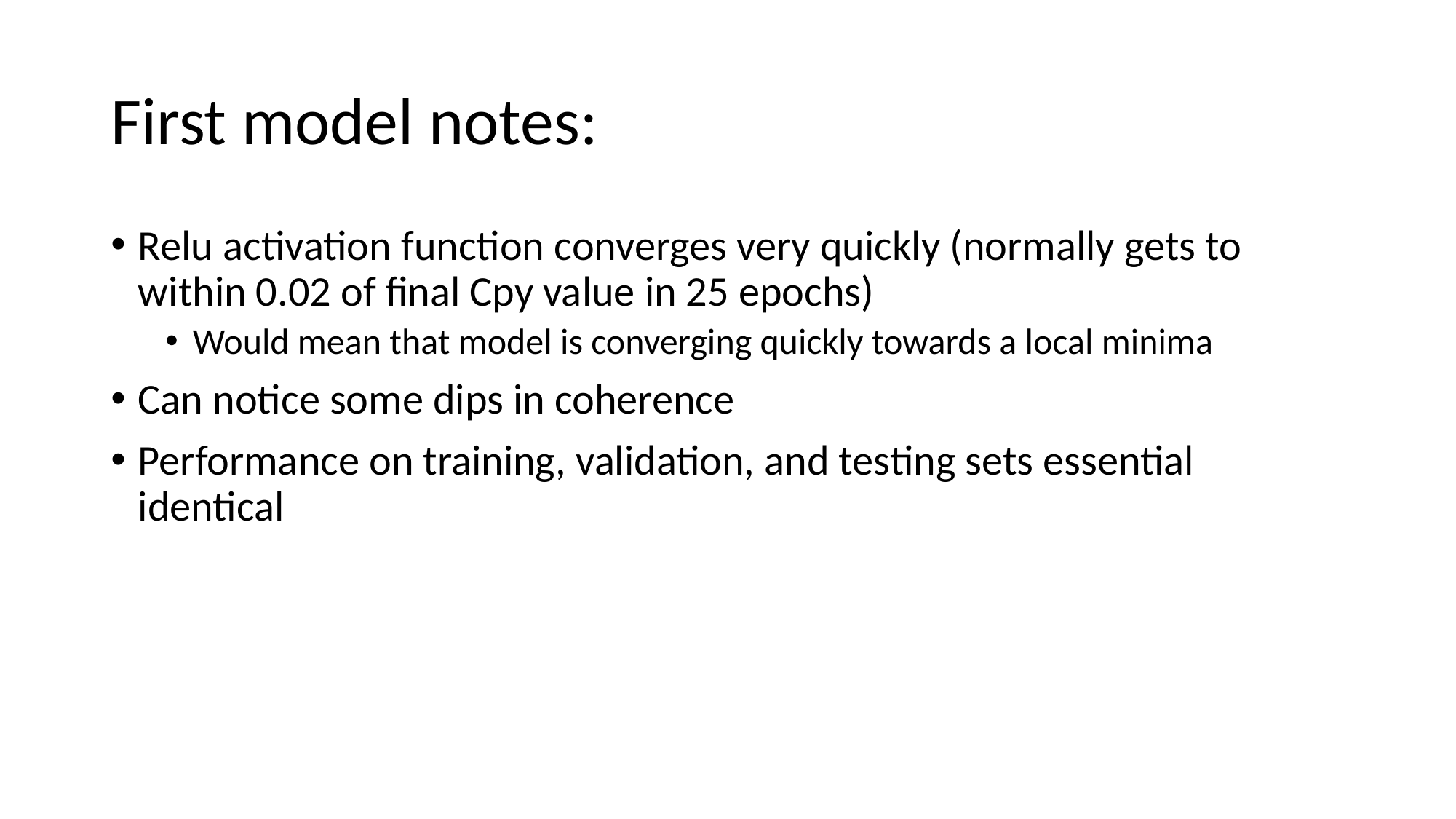

# First model notes:
Relu activation function converges very quickly (normally gets to within 0.02 of final Cpy value in 25 epochs)
Would mean that model is converging quickly towards a local minima
Can notice some dips in coherence
Performance on training, validation, and testing sets essential identical